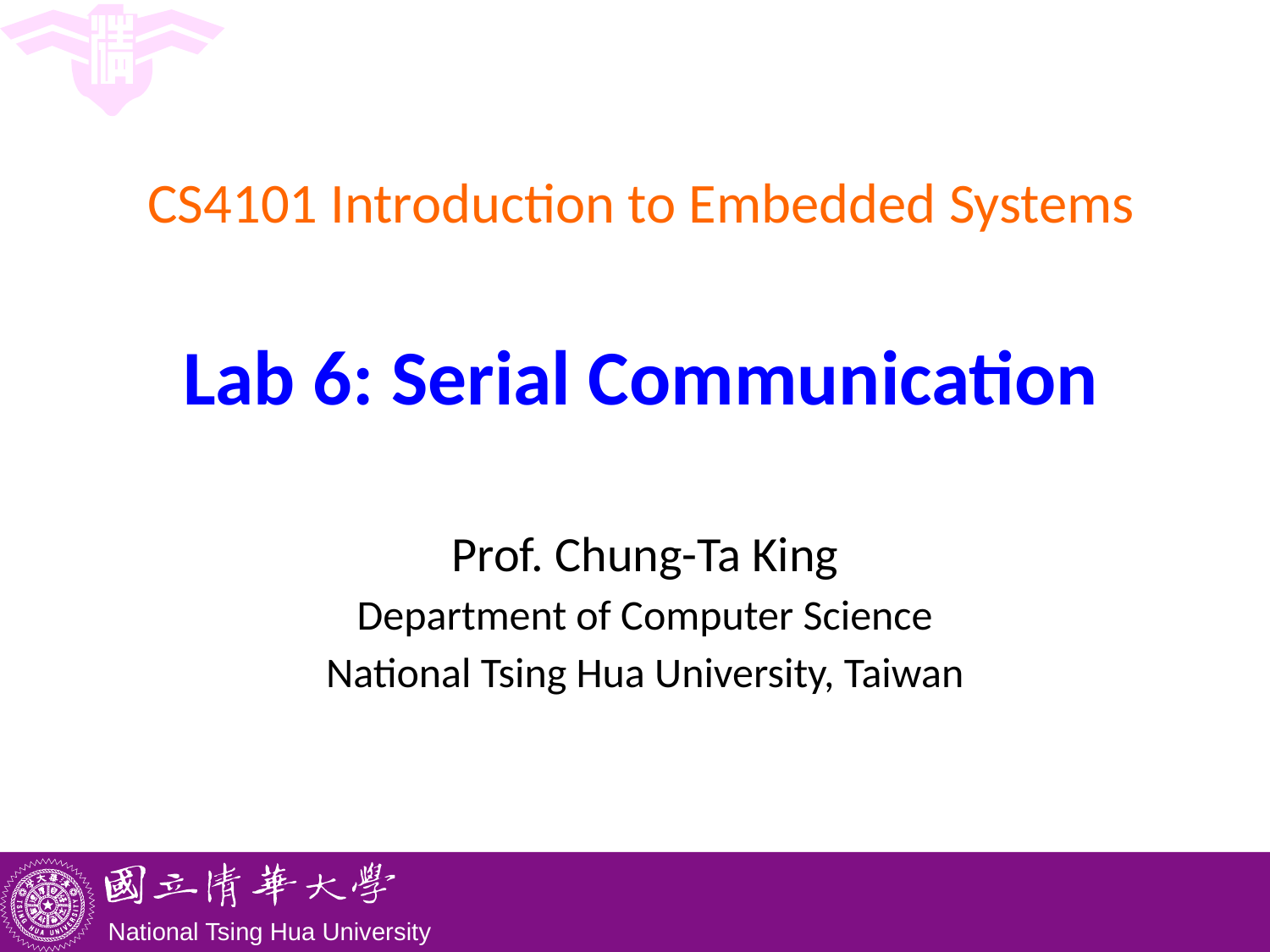

# CS4101 Introduction to Embedded Systems Lab 6: Serial Communication
Prof. Chung-Ta King
Department of Computer Science
National Tsing Hua University, Taiwan